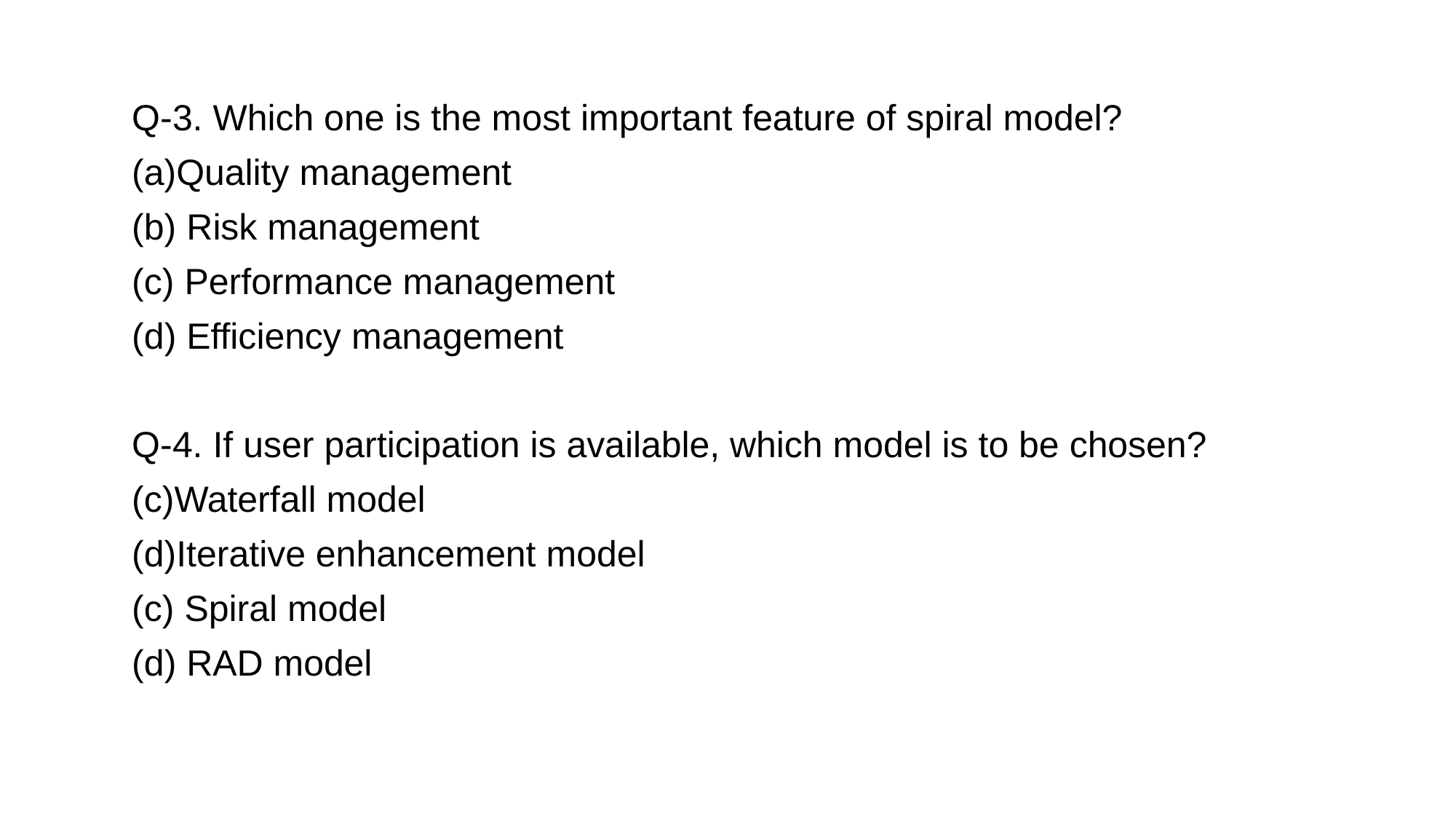

#
Q-3. Which one is the most important feature of spiral model?
Quality management
 Risk management
(c) Performance management
(d) Efficiency management

Q-4. If user participation is available, which model is to be chosen?
Waterfall model
Iterative enhancement model
(c) Spiral model
(d) RAD model